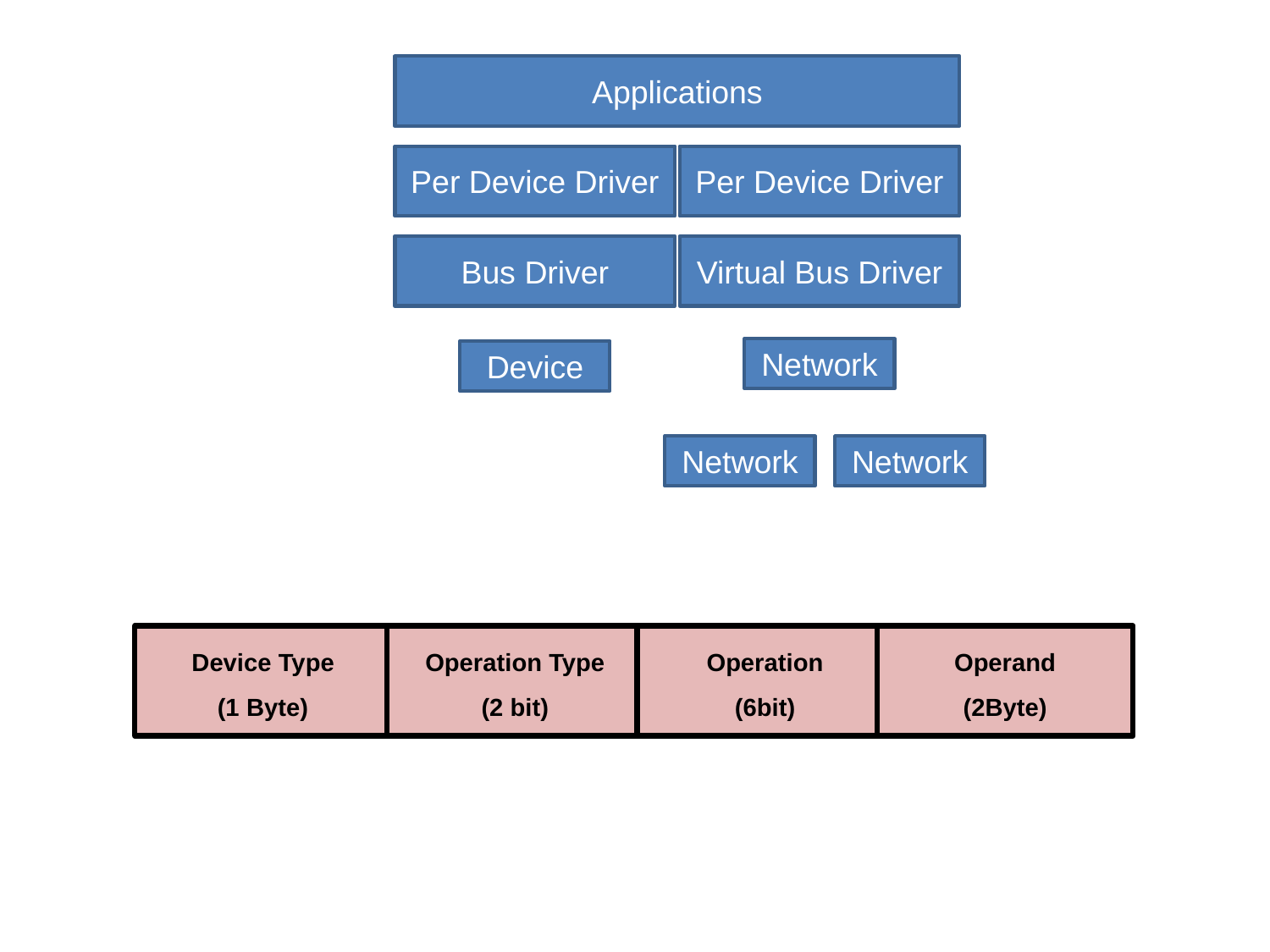

Applications
Per Device Driver
Per Device Driver
Bus Driver
Virtual Bus Driver
Network
Device
Network
Network
Device Type
(1 Byte)
Operation Type
(2 bit)
Operation
(6bit)
Operand
(2Byte)